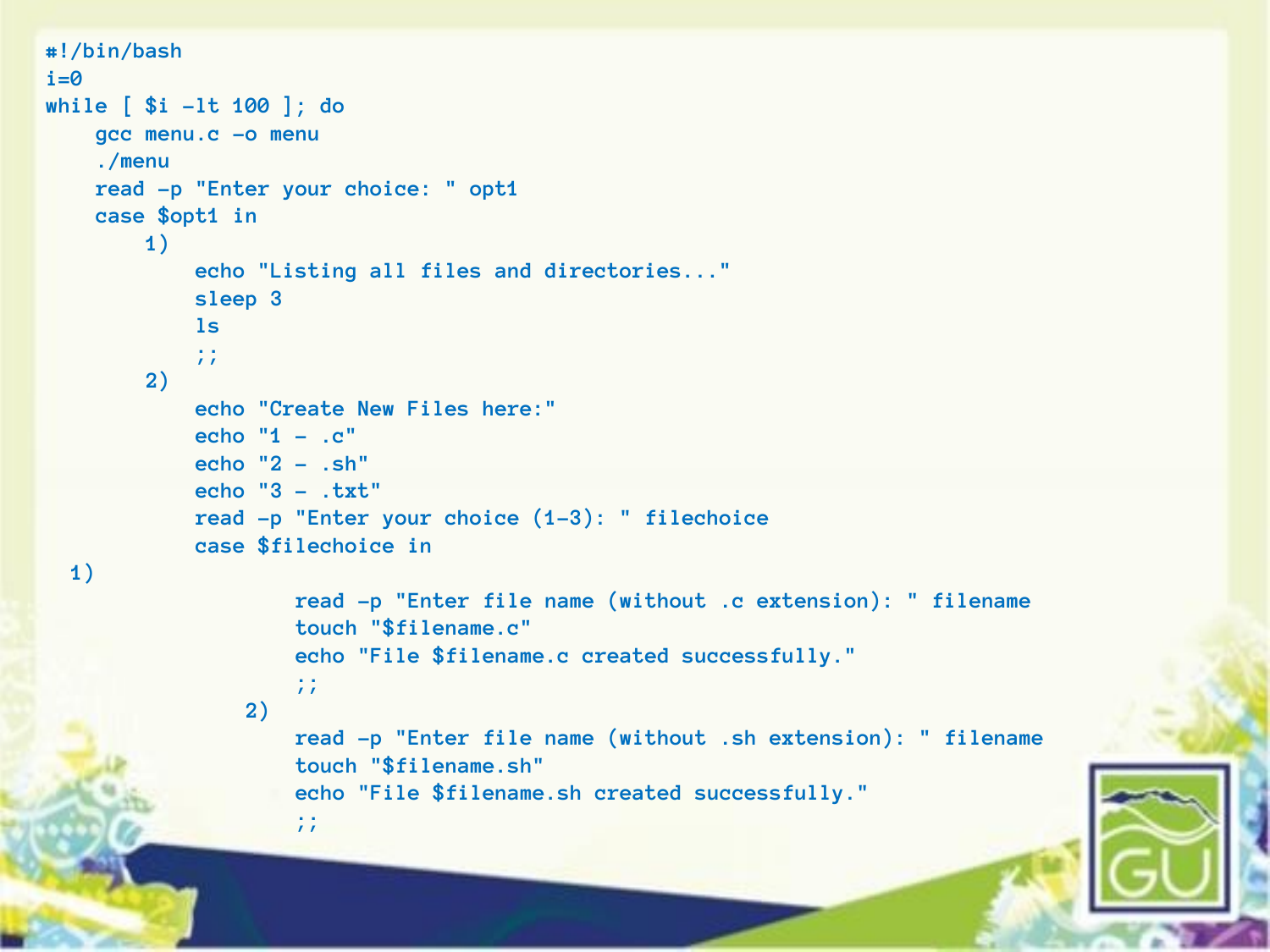

#!/bin/bash
i=0
while [ $i -lt 100 ]; do
    gcc menu.c -o menu
    ./menu
    read -p "Enter your choice: " opt1
    case $opt1 in
        1)
            echo "Listing all files and directories..."
            sleep 3
            ls
            ;;
        2)
            echo "Create New Files here:"
            echo "1 - .c"
            echo "2 - .sh"
            echo "3 - .txt"
            read -p "Enter your choice (1-3): " filechoice
            case $filechoice in
  1)
                    read -p "Enter file name (without .c extension): " filename
                    touch "$filename.c"
                    echo "File $filename.c created successfully."
                    ;;
                2)
                    read -p "Enter file name (without .sh extension): " filename
                    touch "$filename.sh"
                    echo "File $filename.sh created successfully."
                    ;;